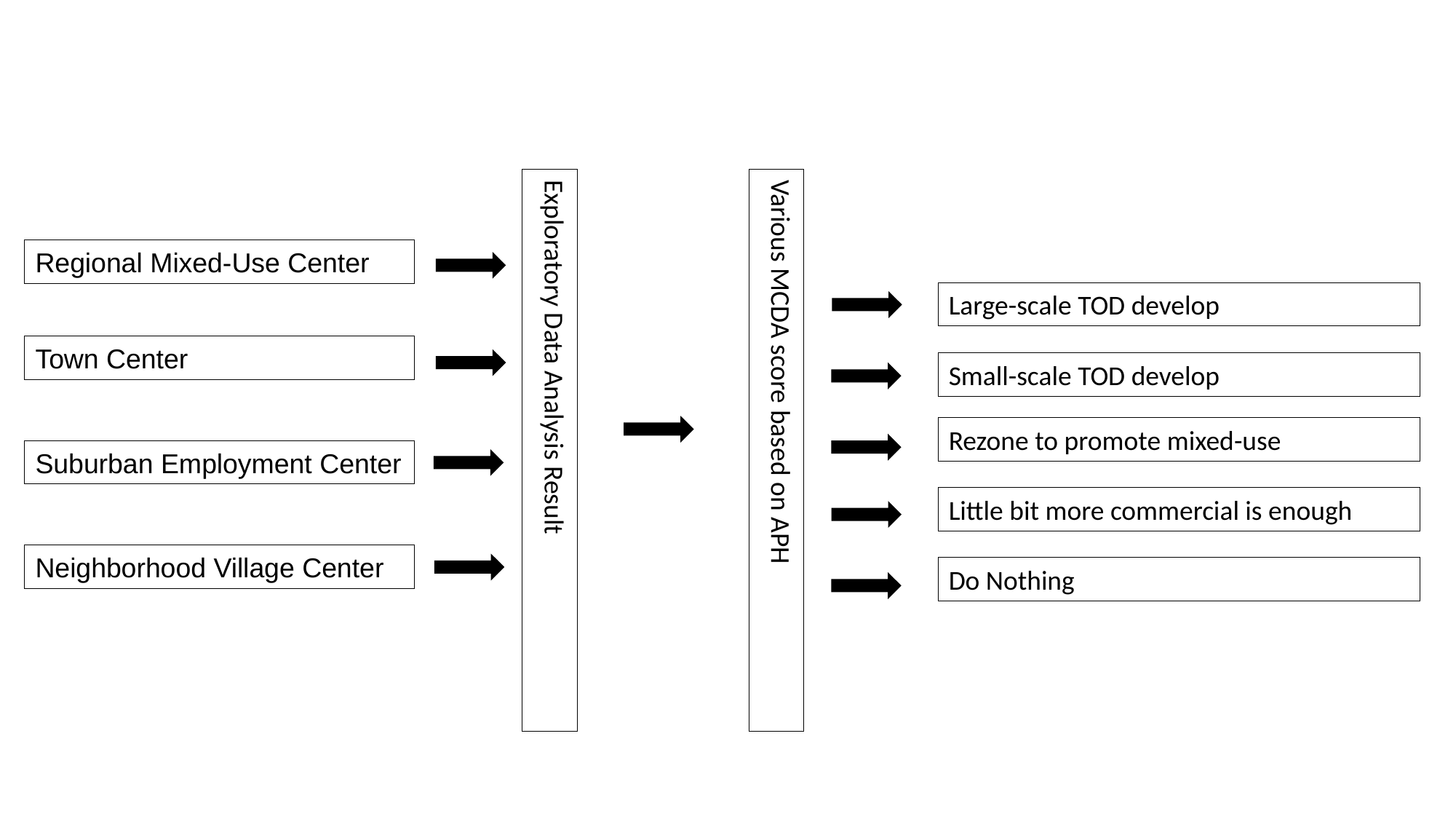

Exploratory Data Analysis Result
Various MCDA score based on APH
Regional Mixed-Use Center

Large-scale TOD develop

Town Center

Small-scale TOD develop

Rezone to promote mixed-use

Suburban Employment Center

Little bit more commercial is enough

Neighborhood Village Center

Do Nothing